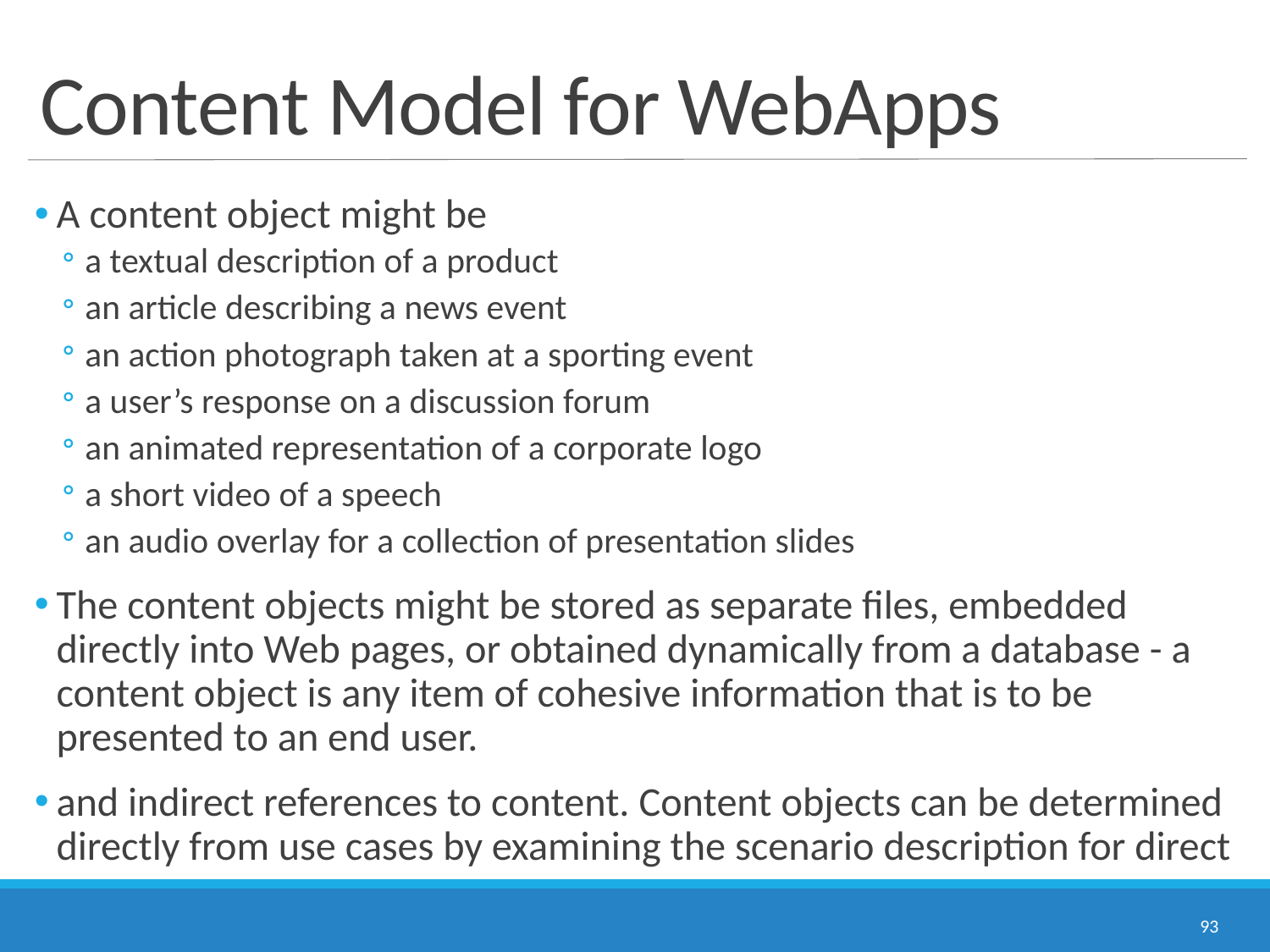

# Content Model for WebApps
A content object might be
a textual description of a product
an article describing a news event
an action photograph taken at a sporting event
a user’s response on a discussion forum
an animated representation of a corporate logo
a short video of a speech
an audio overlay for a collection of presentation slides
The content objects might be stored as separate files, embedded directly into Web pages, or obtained dynamically from a database - a content object is any item of cohesive information that is to be presented to an end user.
and indirect references to content. Content objects can be determined directly from use cases by examining the scenario description for direct